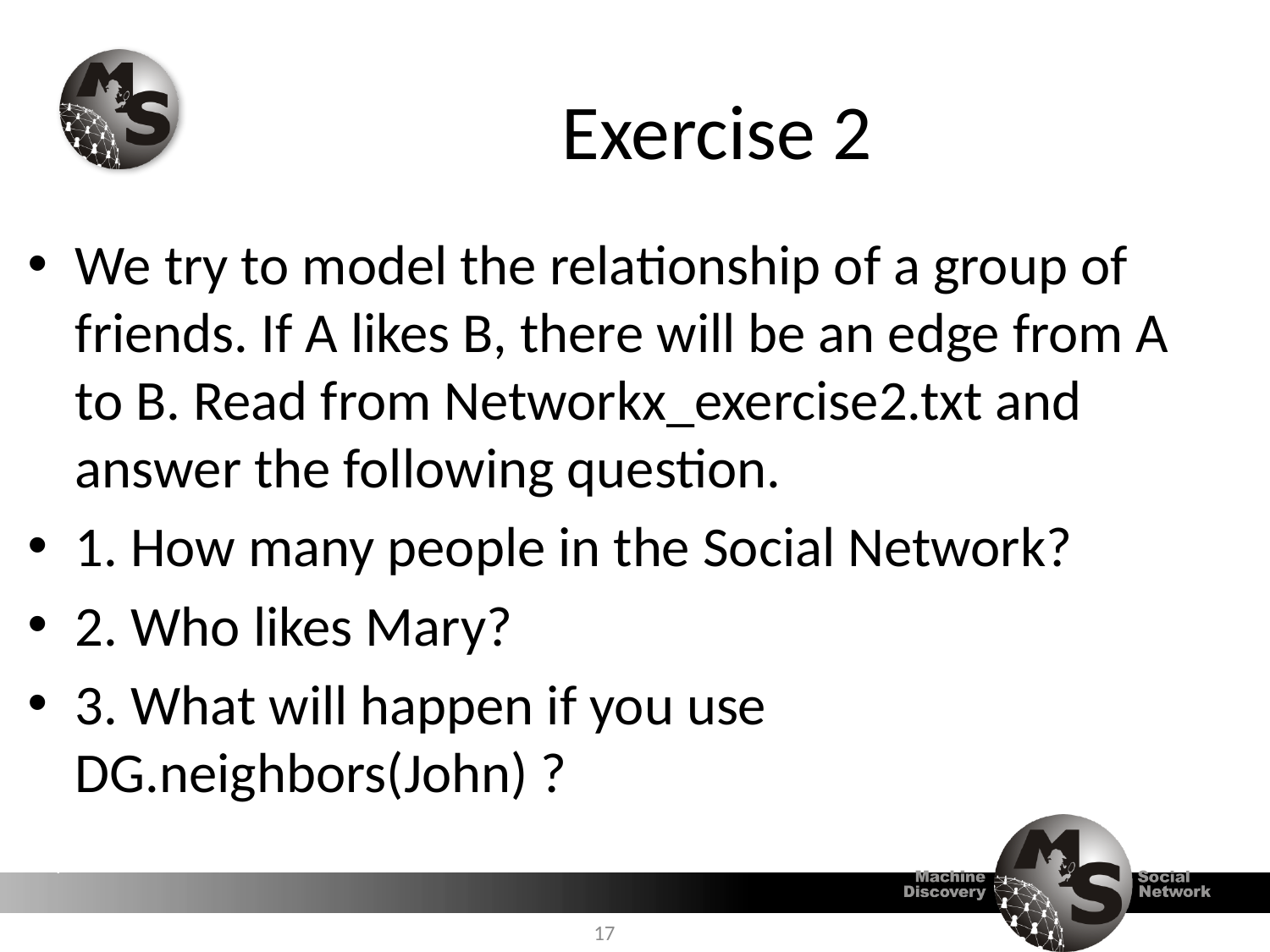

# Exercise 2
We try to model the relationship of a group of friends. If A likes B, there will be an edge from A to B. Read from Networkx_exercise2.txt and answer the following question.
1. How many people in the Social Network?
2. Who likes Mary?
3. What will happen if you use DG.neighbors(John) ?

17